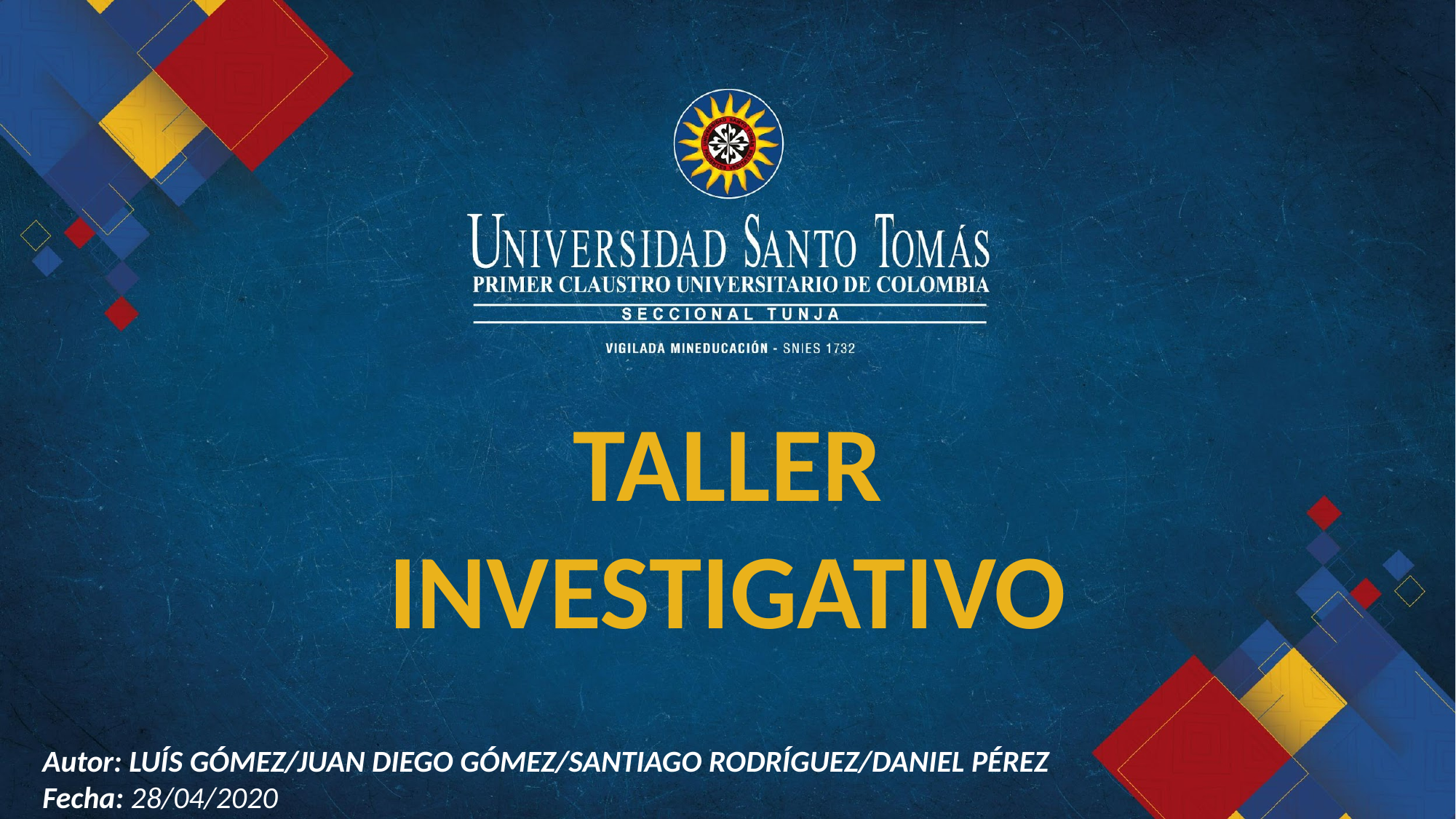

TALLER INVESTIGATIVO
Autor: LUÍS GÓMEZ/JUAN DIEGO GÓMEZ/SANTIAGO RODRÍGUEZ/DANIEL PÉREZ
Fecha: 28/04/2020